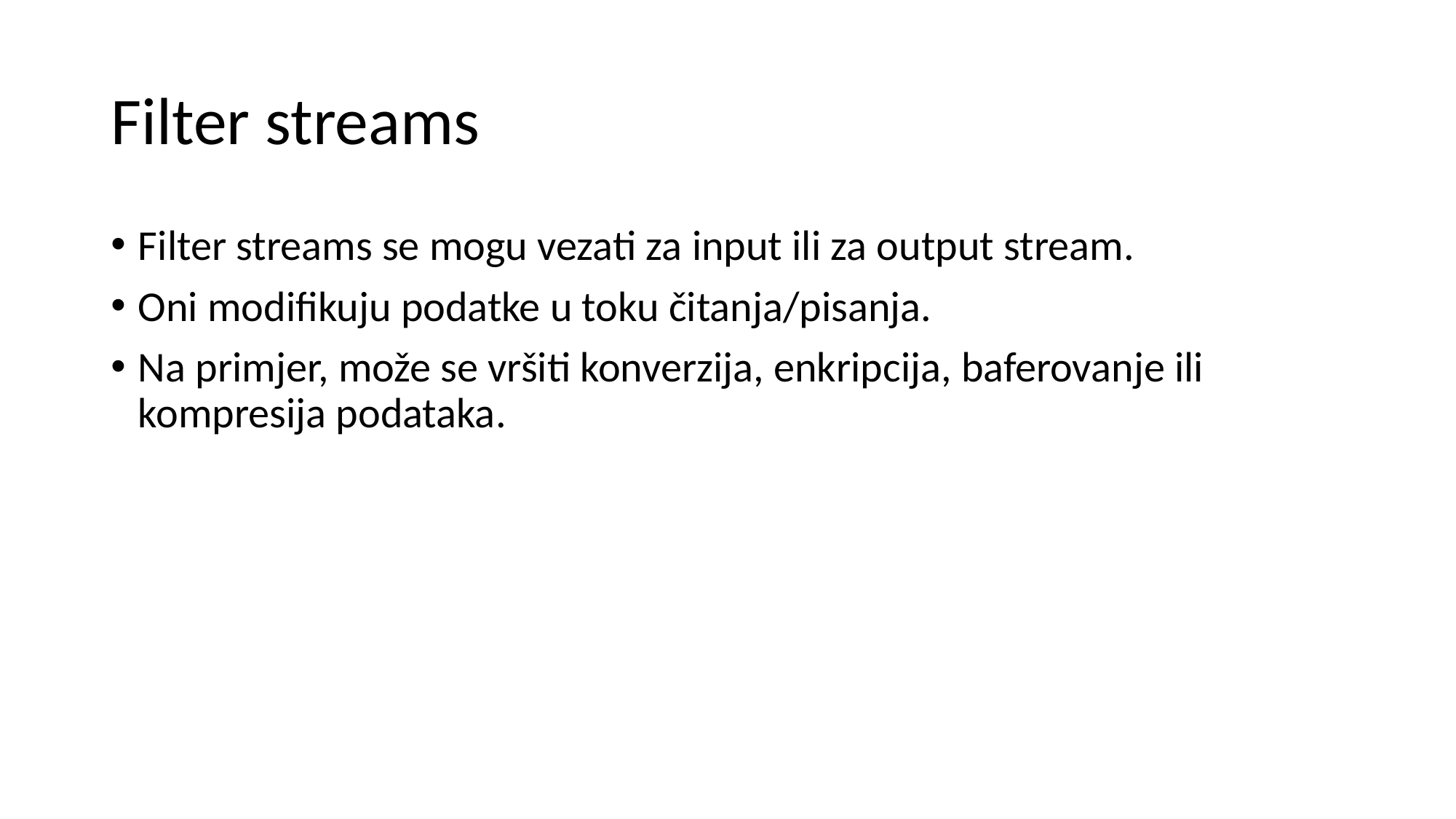

# Filter streams
Filter streams se mogu vezati za input ili za output stream.
Oni modifikuju podatke u toku čitanja/pisanja.
Na primjer, može se vršiti konverzija, enkripcija, baferovanje ili kompresija podataka.